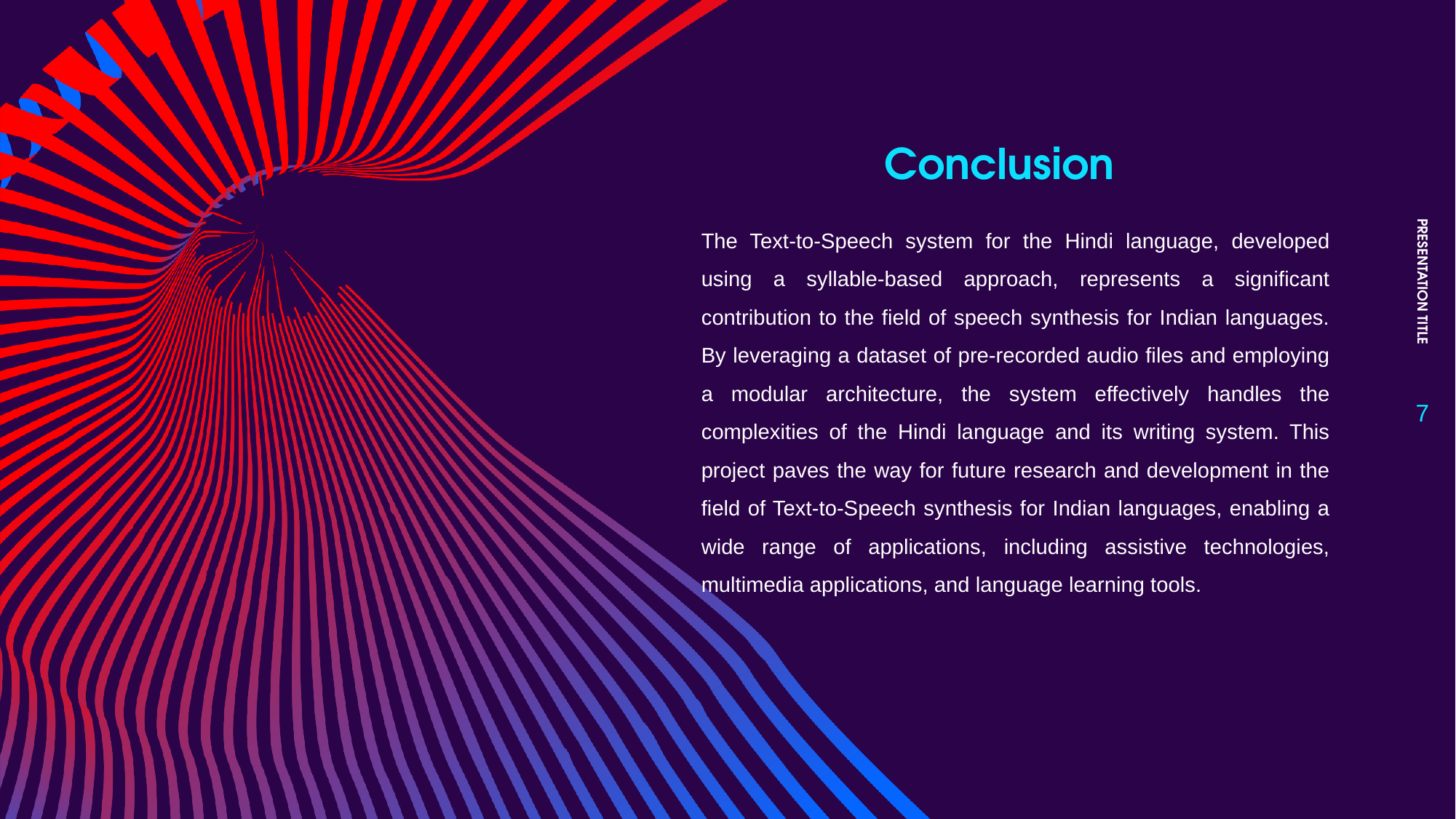

# Conclusion
PRESENTATION TITLE
The Text-to-Speech system for the Hindi language, developed using a syllable-based approach, represents a significant contribution to the field of speech synthesis for Indian languages. By leveraging a dataset of pre-recorded audio files and employing a modular architecture, the system effectively handles the complexities of the Hindi language and its writing system. This project paves the way for future research and development in the field of Text-to-Speech synthesis for Indian languages, enabling a wide range of applications, including assistive technologies, multimedia applications, and language learning tools.

7